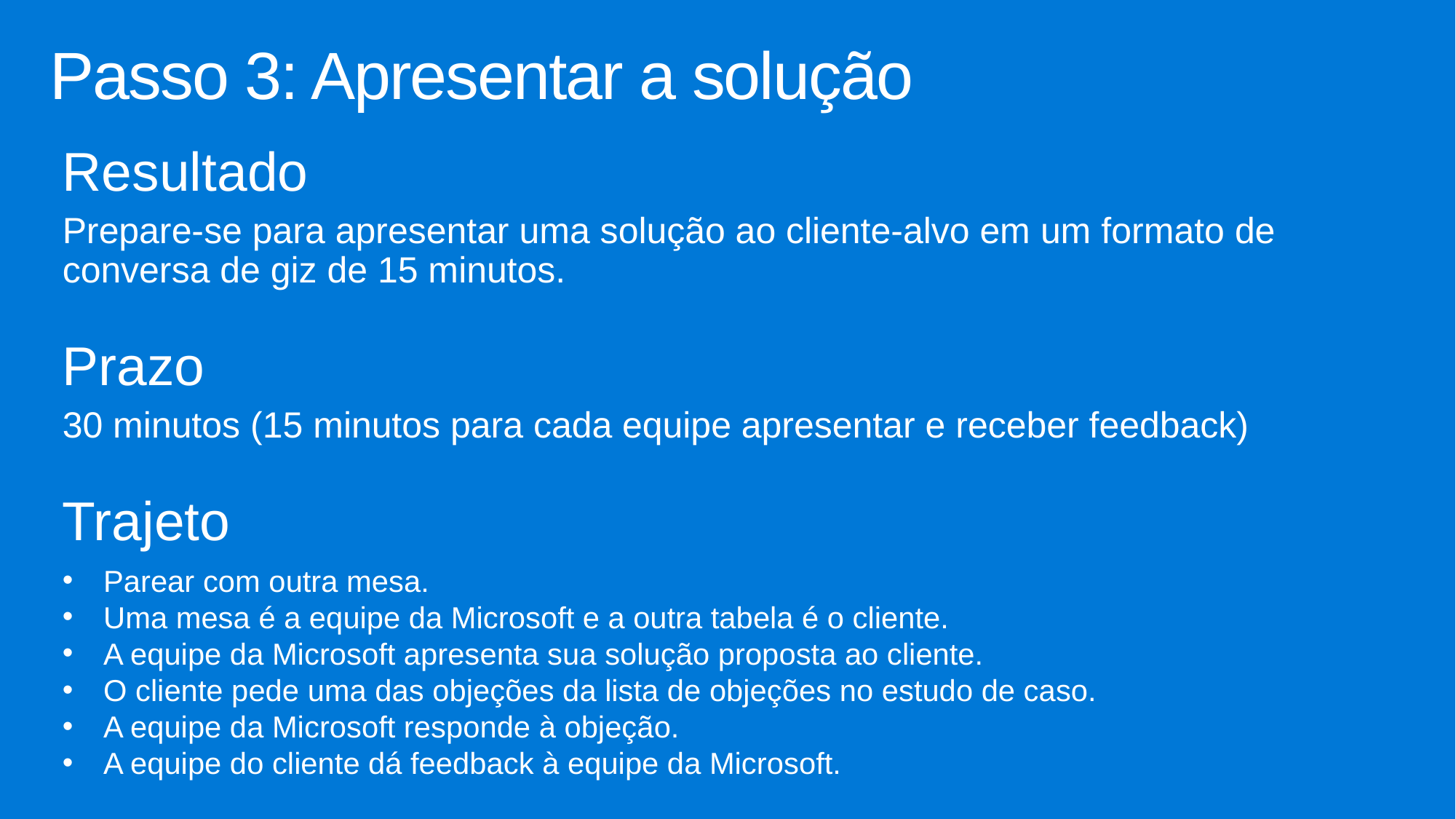

# Passo 3: Apresentar a solução
Resultado
Prepare-se para apresentar uma solução ao cliente-alvo em um formato de conversa de giz de 15 minutos.

Prazo
30 minutos (15 minutos para cada equipe apresentar e receber feedback)

Trajeto
Parear com outra mesa.
Uma mesa é a equipe da Microsoft e a outra tabela é o cliente.
A equipe da Microsoft apresenta sua solução proposta ao cliente.
O cliente pede uma das objeções da lista de objeções no estudo de caso.
A equipe da Microsoft responde à objeção.
A equipe do cliente dá feedback à equipe da Microsoft.